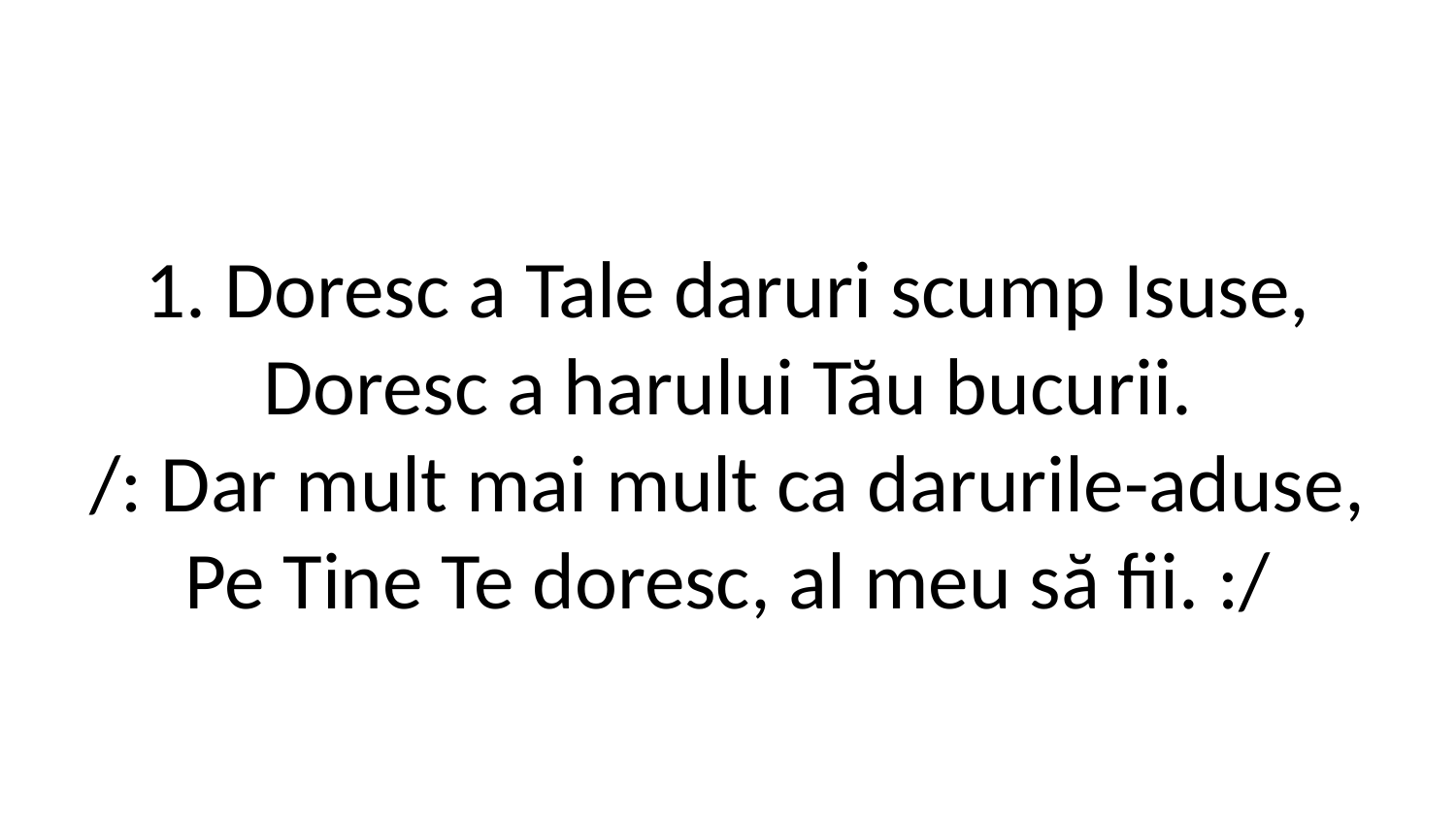

1. Doresc a Tale daruri scump Isuse,
Doresc a harului Tău bucurii.
/: Dar mult mai mult ca darurile-aduse,
Pe Tine Te doresc, al meu să fii. :/